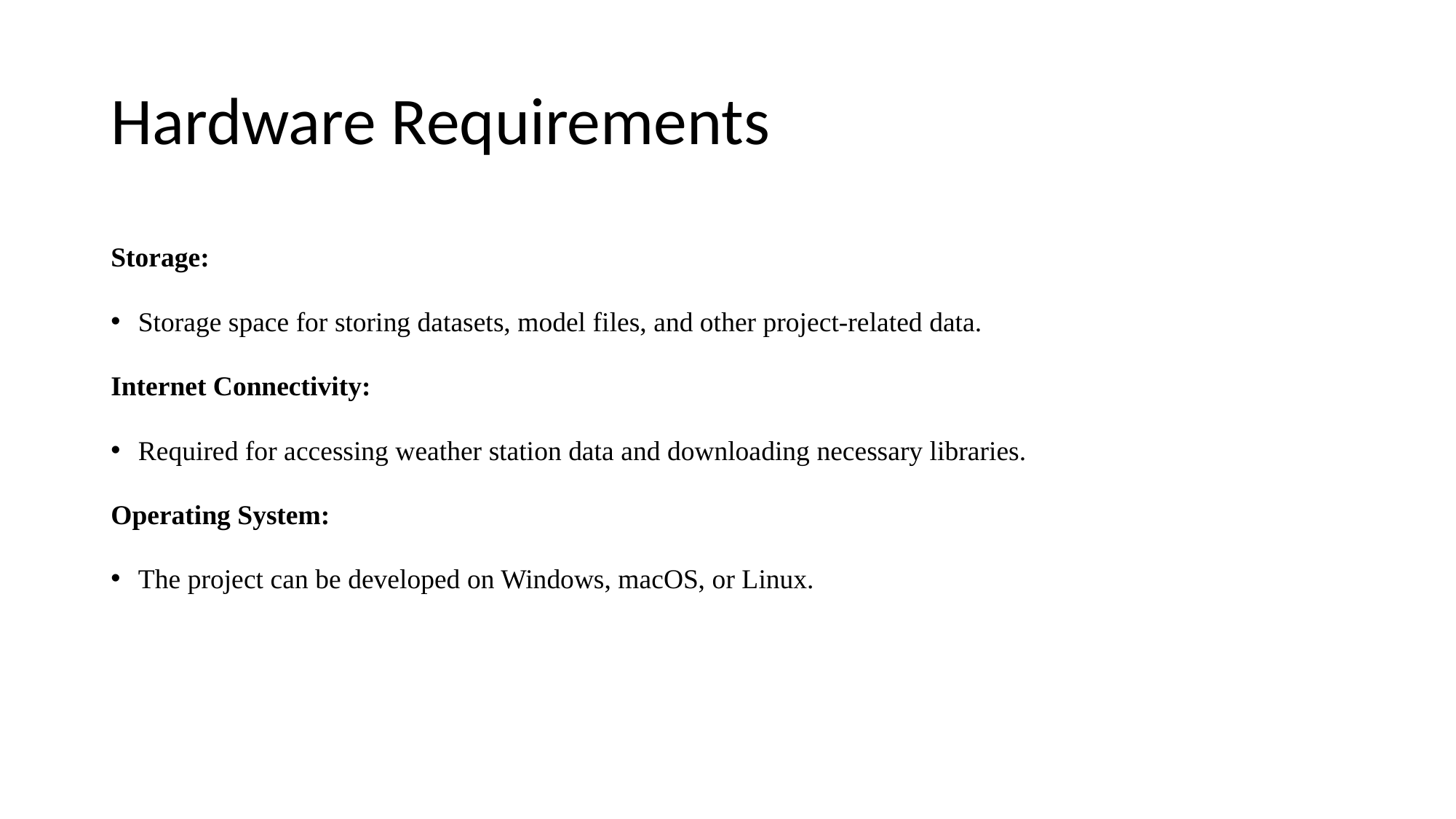

# Hardware Requirements
Storage:
Storage space for storing datasets, model files, and other project-related data.
Internet Connectivity:
Required for accessing weather station data and downloading necessary libraries.
Operating System:
The project can be developed on Windows, macOS, or Linux.